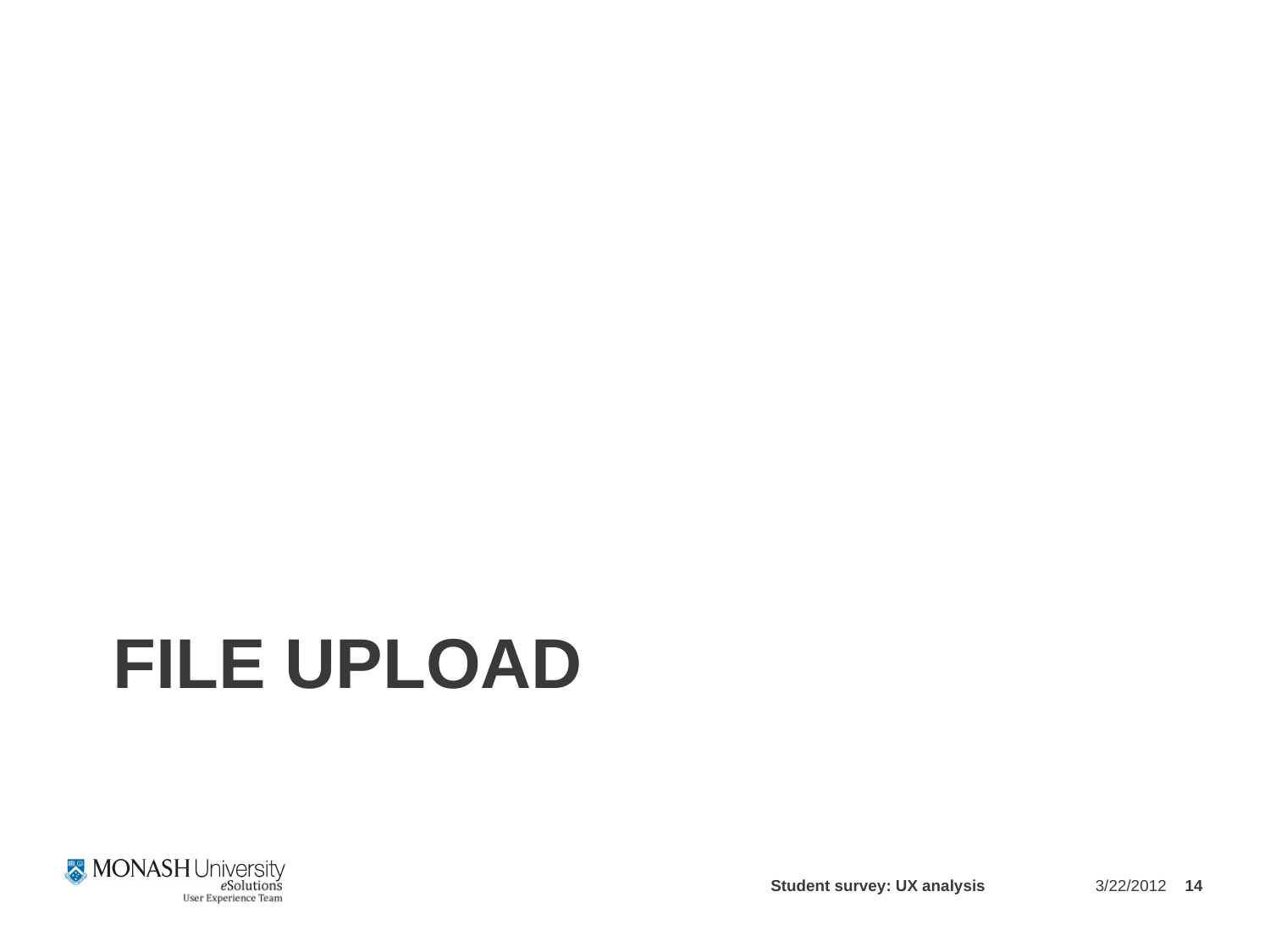

# File upload
Student survey: UX analysis
3/22/2012
14